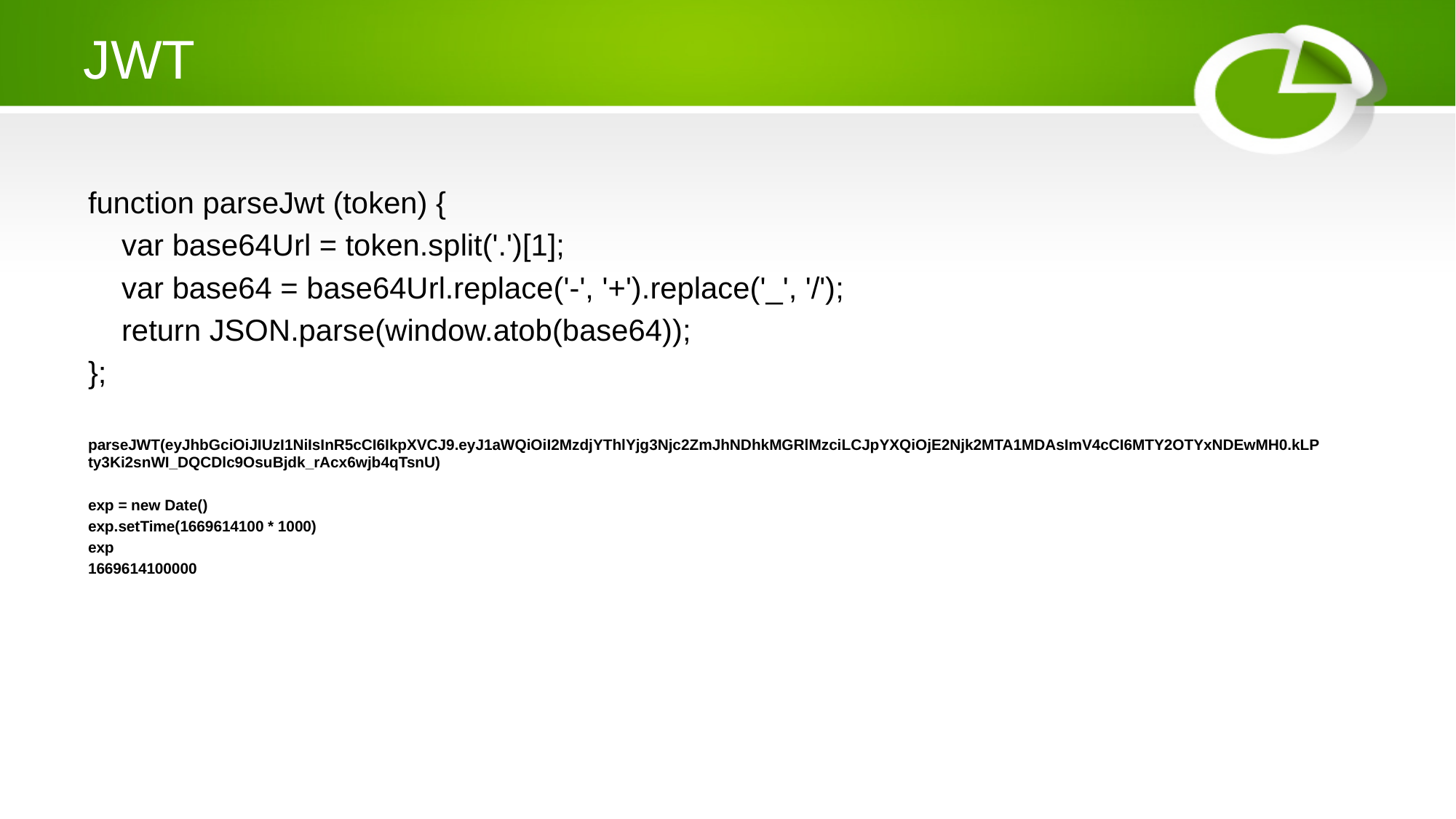

# JWT

function parseJwt (token) {
    var base64Url = token.split('.')[1];
    var base64 = base64Url.replace('-', '+').replace('_', '/');
    return JSON.parse(window.atob(base64));
};

parseJWT(eyJhbGciOiJIUzI1NiIsInR5cCI6IkpXVCJ9.eyJ1aWQiOiI2MzdjYThlYjg3Njc2ZmJhNDhkMGRlMzciLCJpYXQiOjE2Njk2MTA1MDAsImV4cCI6MTY2OTYxNDEwMH0.kLPty3Ki2snWI_DQCDlc9OsuBjdk_rAcx6wjb4qTsnU)

exp = new Date()
exp.setTime(1669614100 * 1000)
exp
1669614100000